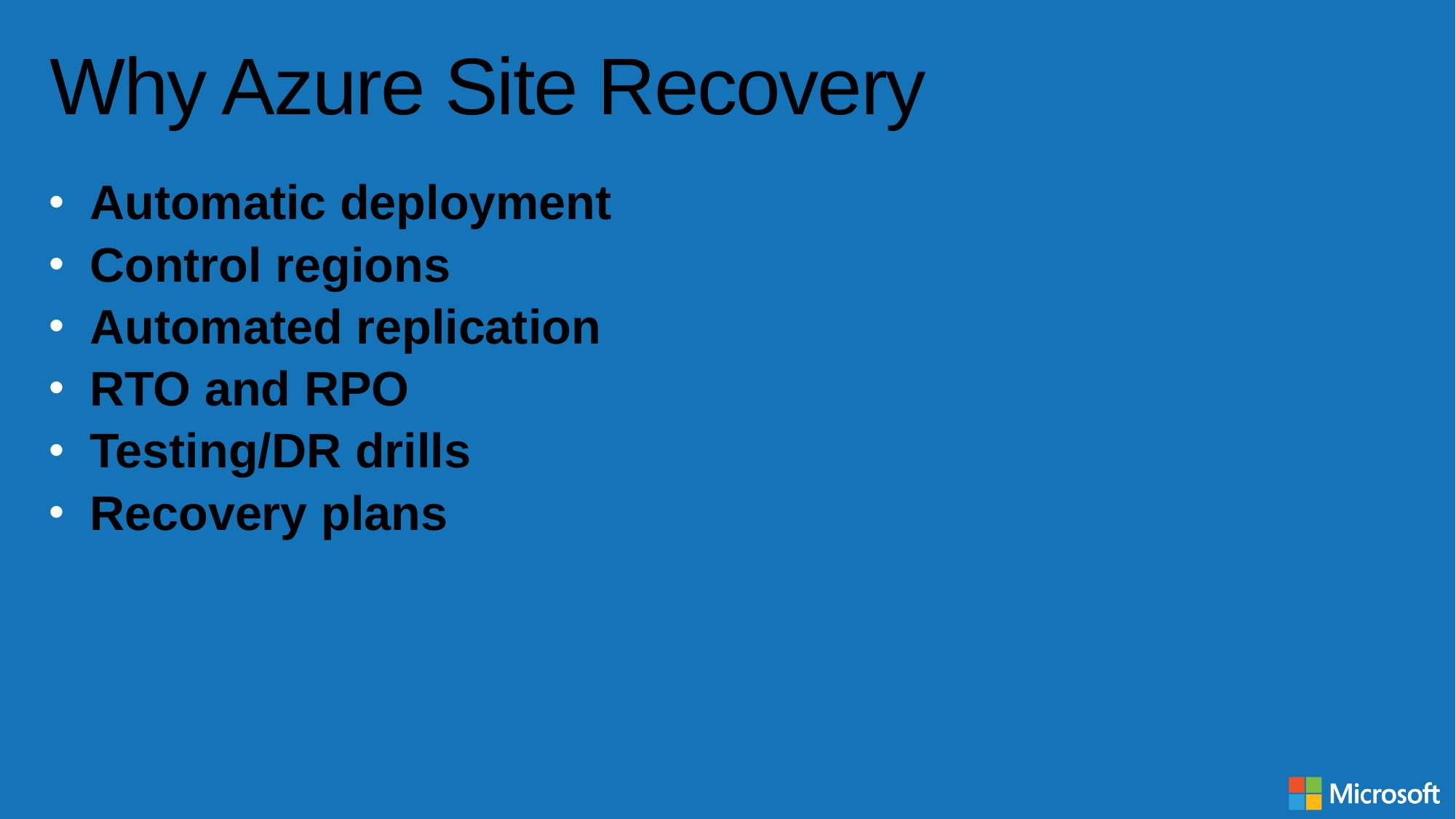

# Why Azure Site Recovery
Automatic deployment
Control regions
Automated replication
RTO and RPO
Testing/DR drills
Recovery plans